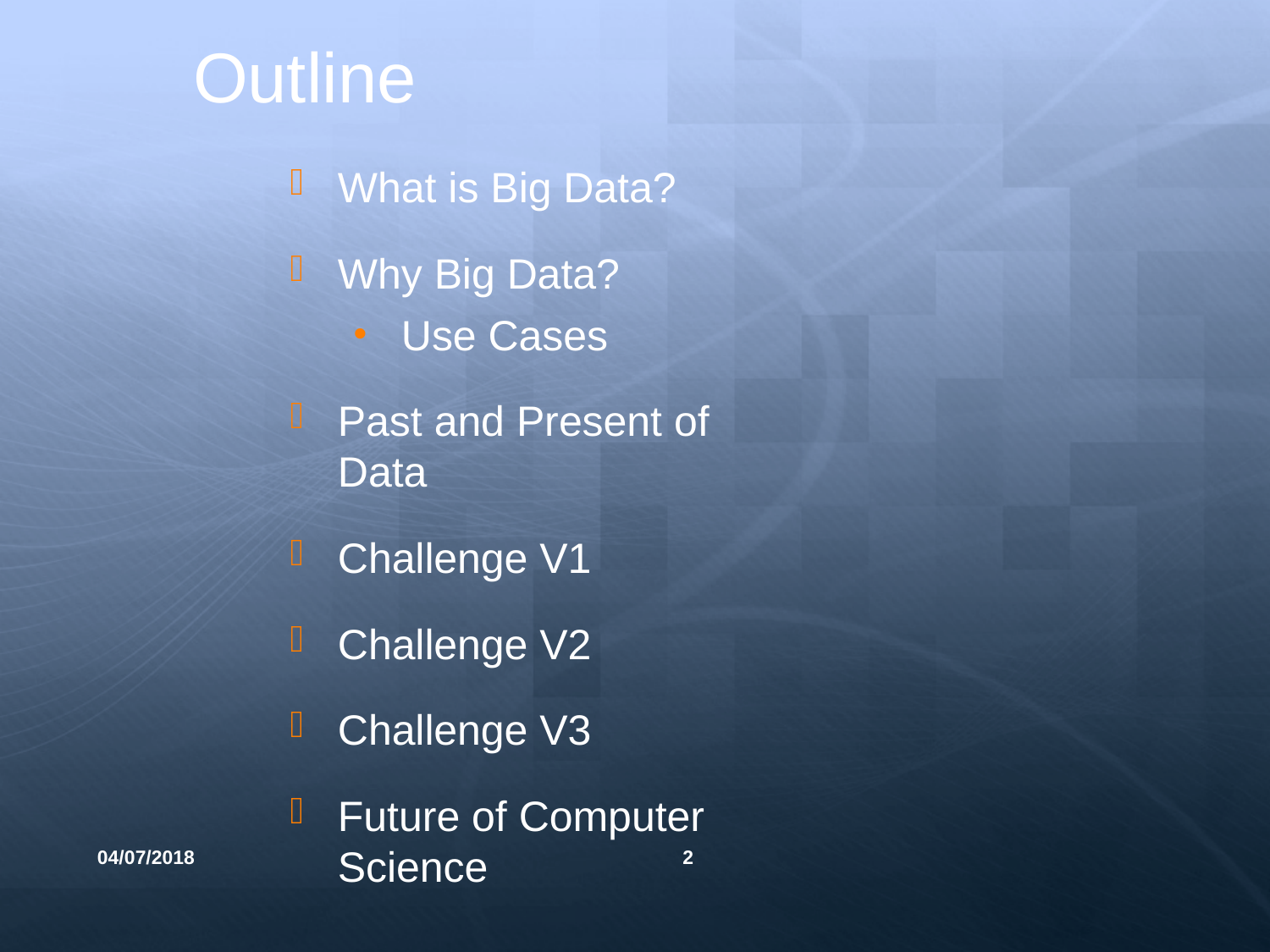

Outline
What is Big Data?
Why Big Data?
Use Cases
Past and Present of Data
Challenge V1
Challenge V2
Challenge V3
Future of Computer Science
04/07/2018
2